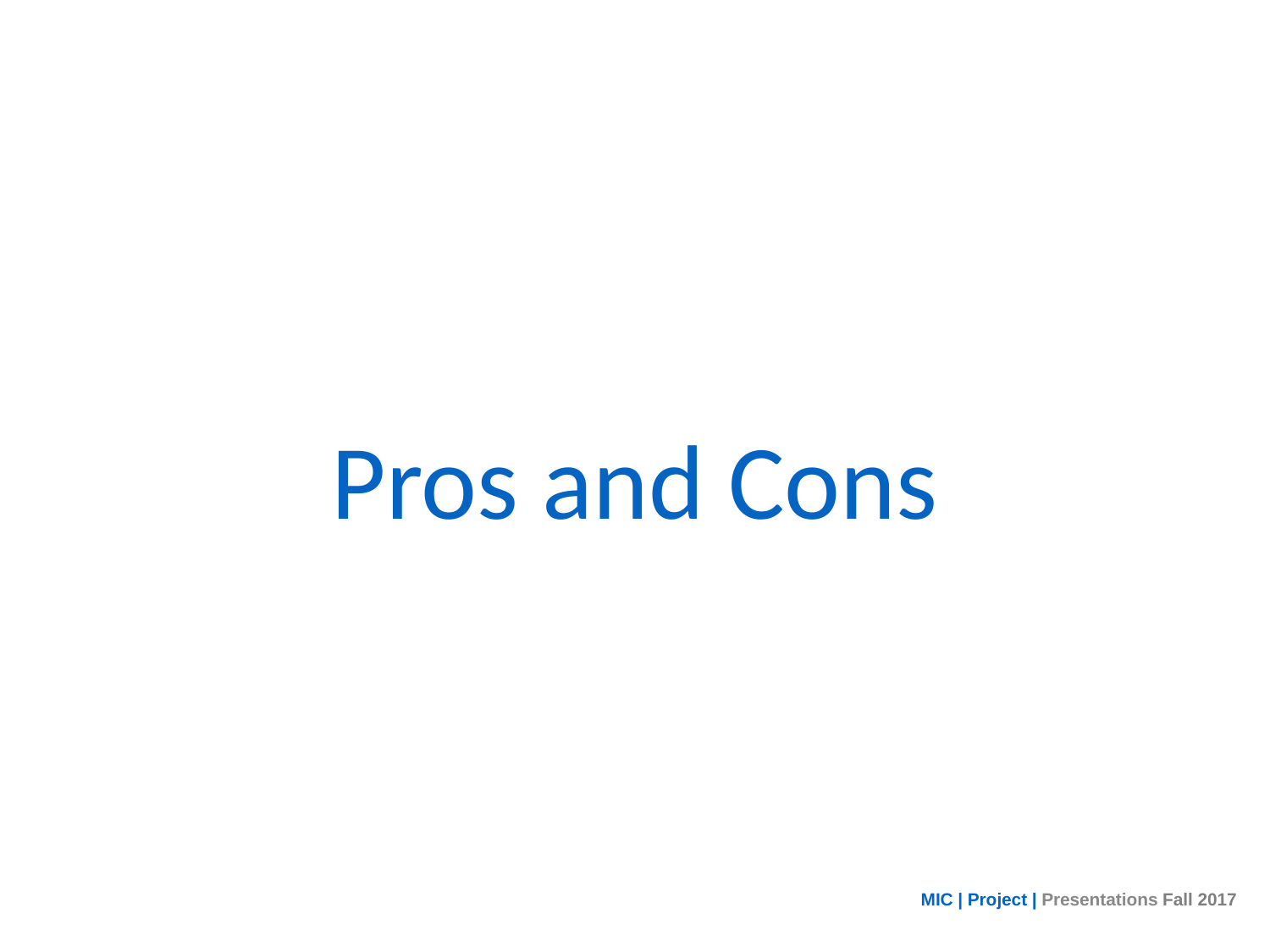

# Pros and Cons
MIC | Project | Presentations Fall 2017